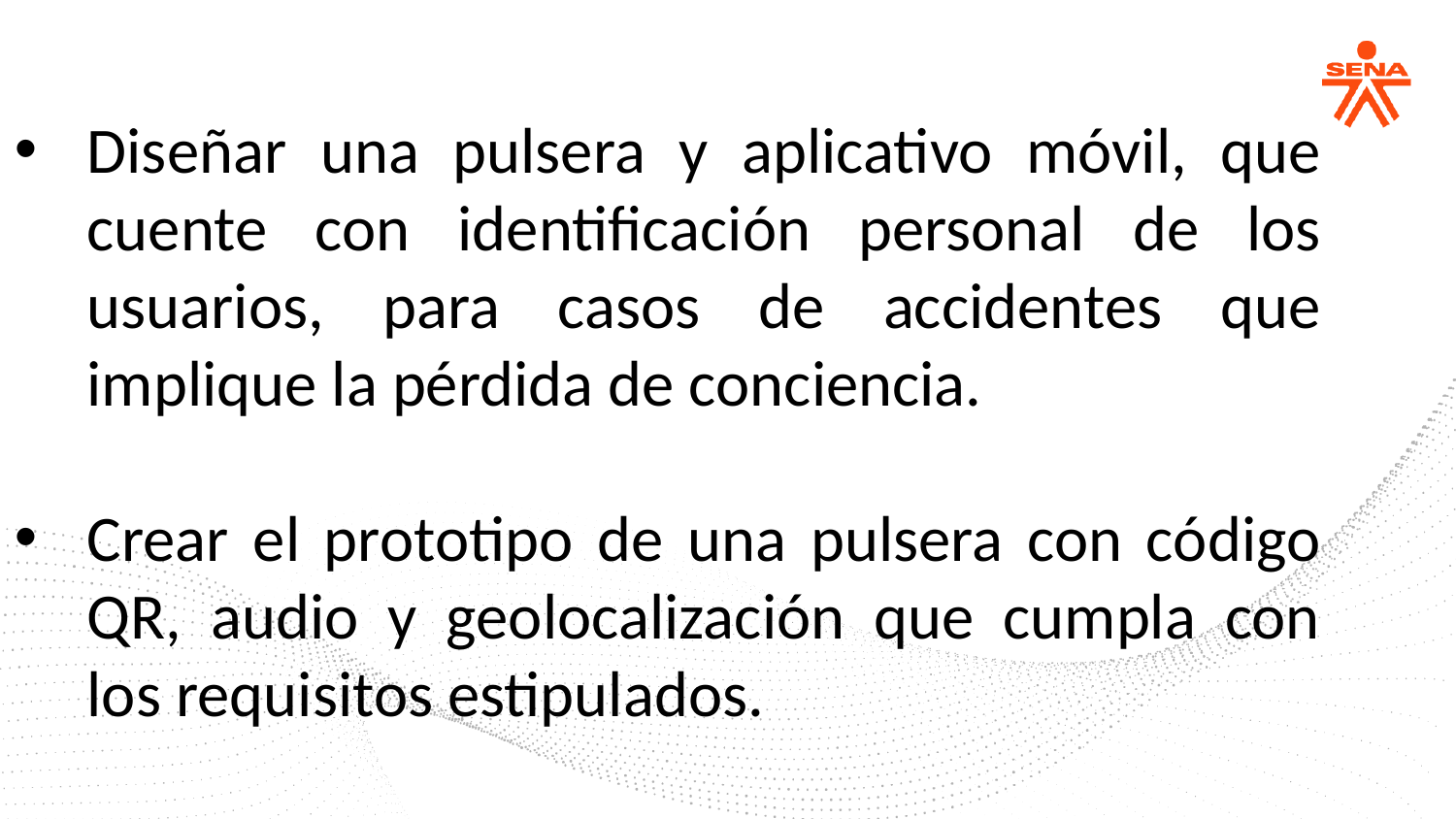

Diseñar una pulsera y aplicativo móvil, que cuente con identificación personal de los usuarios, para casos de accidentes que implique la pérdida de conciencia.

Crear el prototipo de una pulsera con código QR, audio y geolocalización que cumpla con los requisitos estipulados.